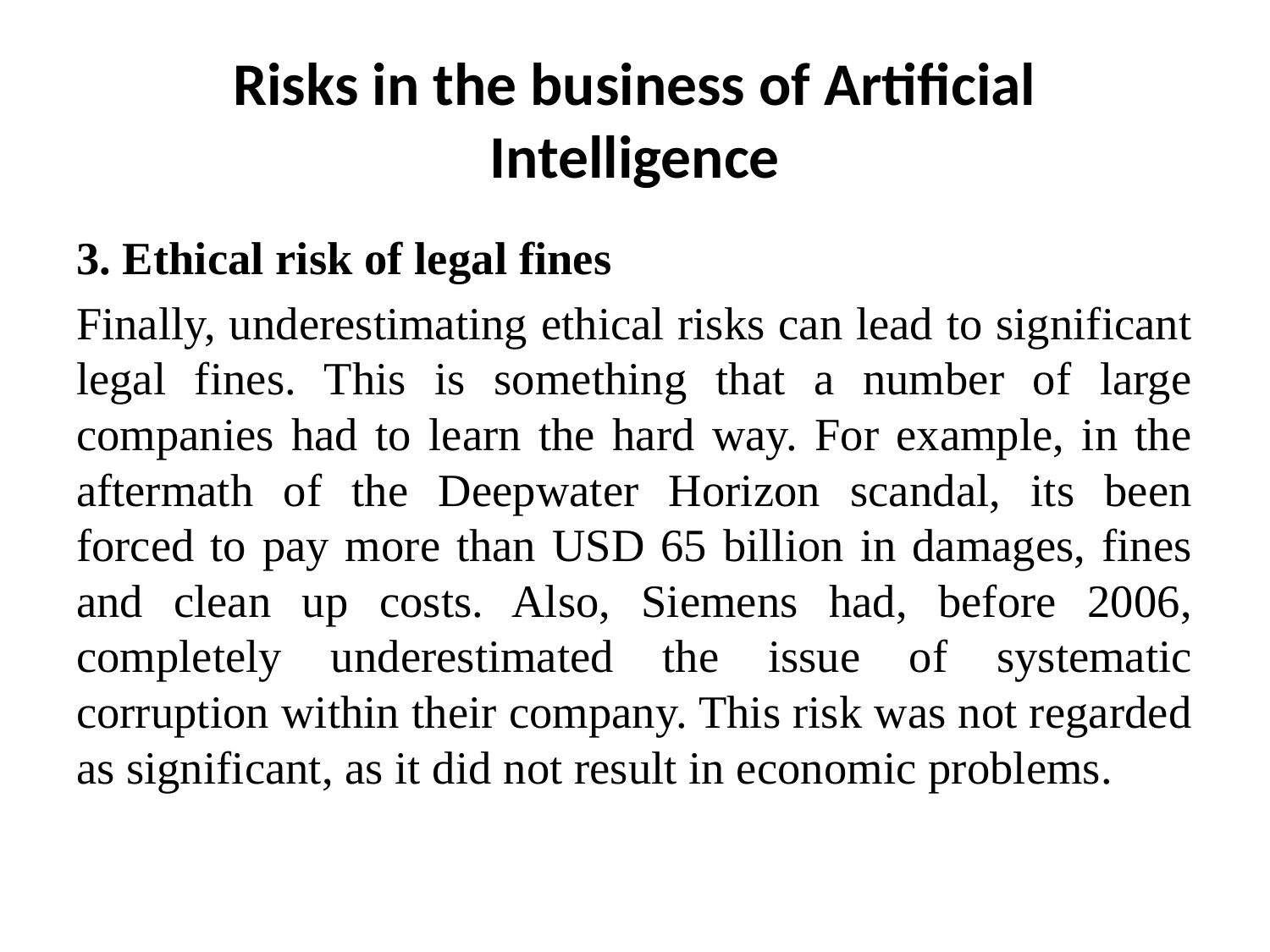

# Risks in the business of Artificial Intelligence
3. Ethical risk of legal fines
Finally, underestimating ethical risks can lead to significant legal fines. This is something that a number of large companies had to learn the hard way. For example, in the aftermath of the Deepwater Horizon scandal, its been forced to pay more than USD 65 billion in damages, fines and clean up costs. Also, Siemens had, before 2006, completely underestimated the issue of systematic corruption within their company. This risk was not regarded as significant, as it did not result in economic problems.